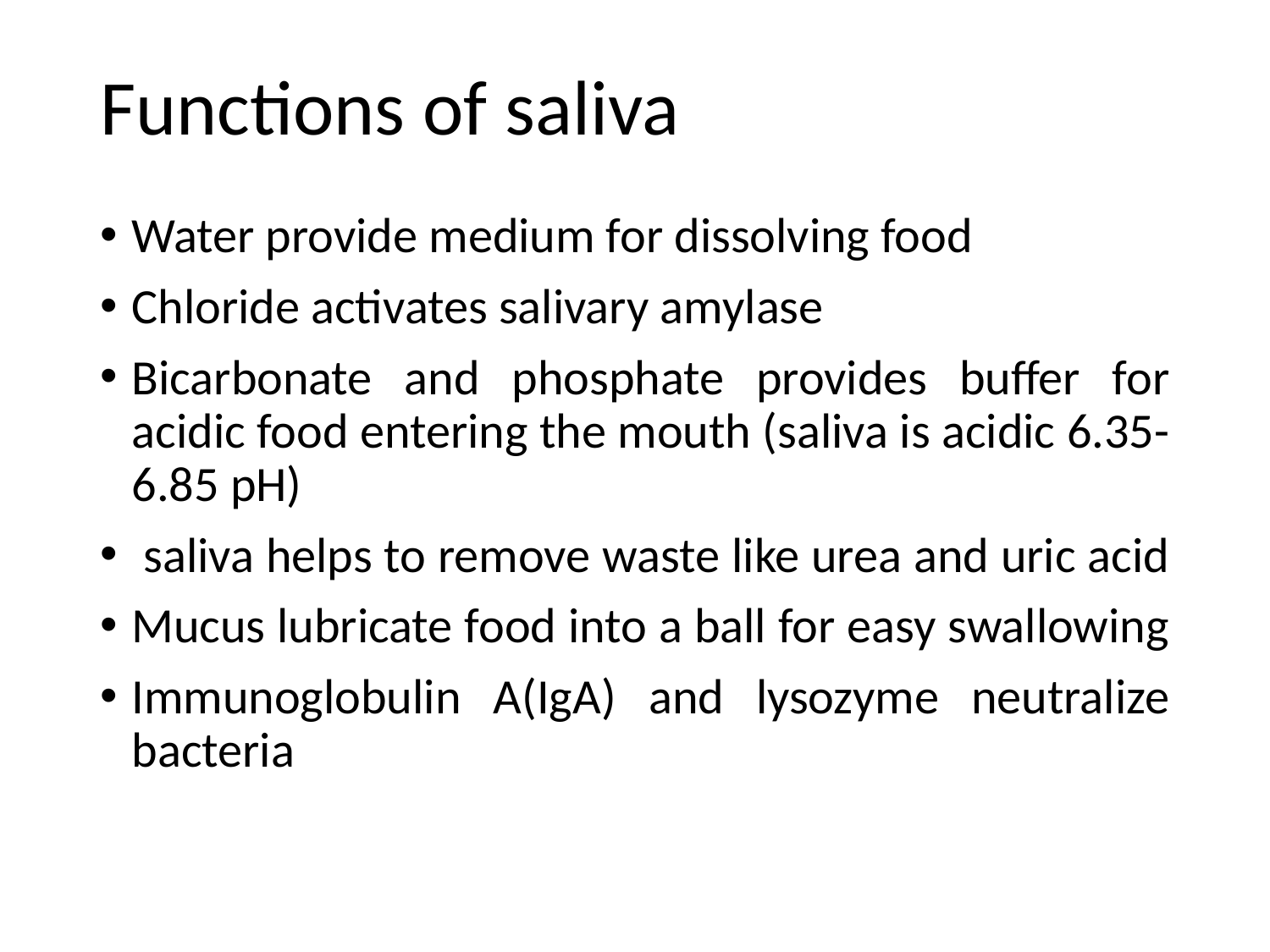

# Functions of saliva
Water provide medium for dissolving food
Chloride activates salivary amylase
Bicarbonate and phosphate provides buffer for acidic food entering the mouth (saliva is acidic 6.35-6.85 pH)
 saliva helps to remove waste like urea and uric acid
Mucus lubricate food into a ball for easy swallowing
Immunoglobulin A(IgA) and lysozyme neutralize bacteria